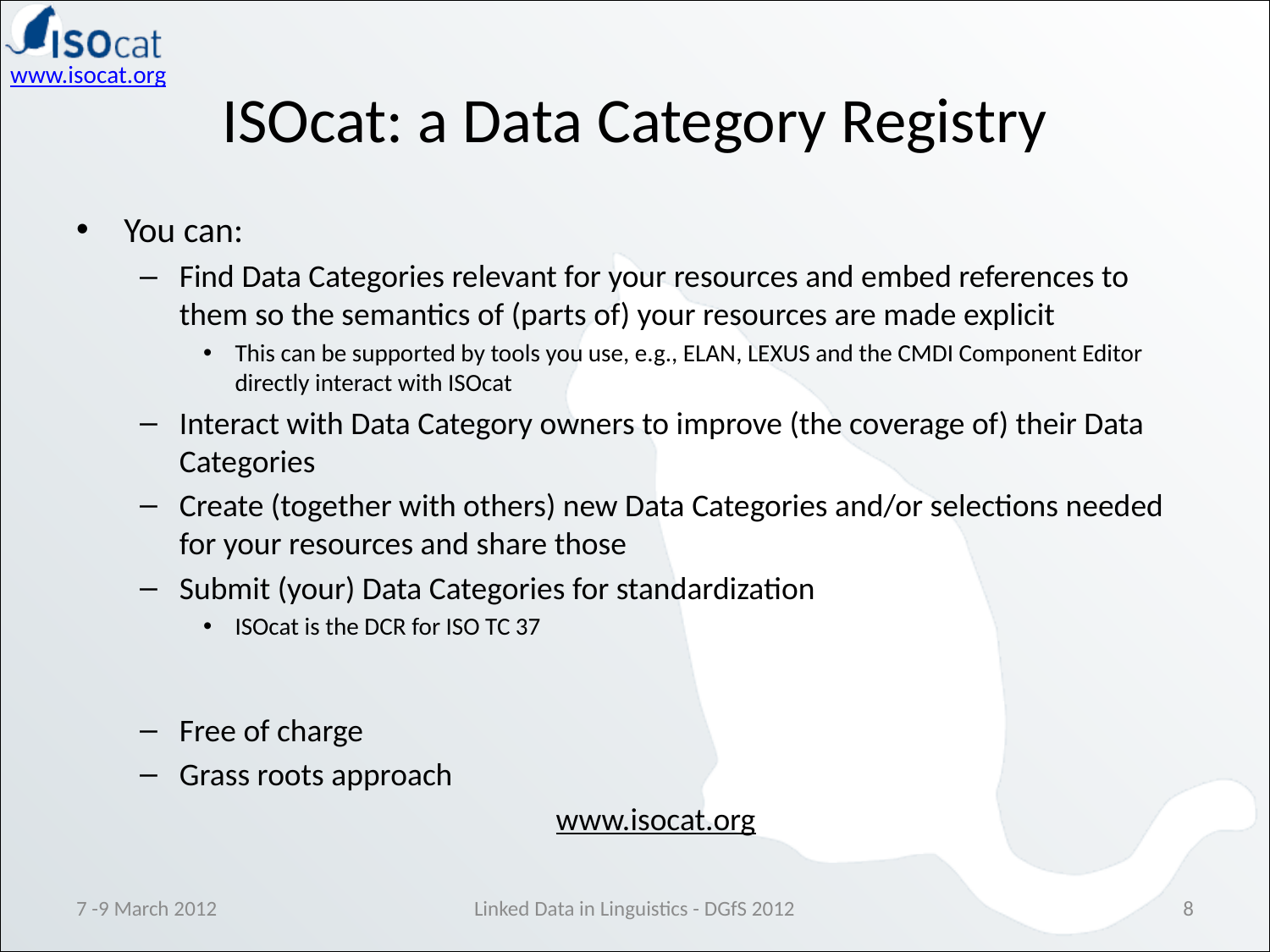

# ISOcat: a Data Category Registry
You can:
Find Data Categories relevant for your resources and embed references to them so the semantics of (parts of) your resources are made explicit
This can be supported by tools you use, e.g., ELAN, LEXUS and the CMDI Component Editor directly interact with ISOcat
Interact with Data Category owners to improve (the coverage of) their Data Categories
Create (together with others) new Data Categories and/or selections needed for your resources and share those
Submit (your) Data Categories for standardization
ISOcat is the DCR for ISO TC 37

Free of charge
Grass roots approach
www.isocat.org

7 -9 March 2012
Linked Data in Linguistics - DGfS 2012
8